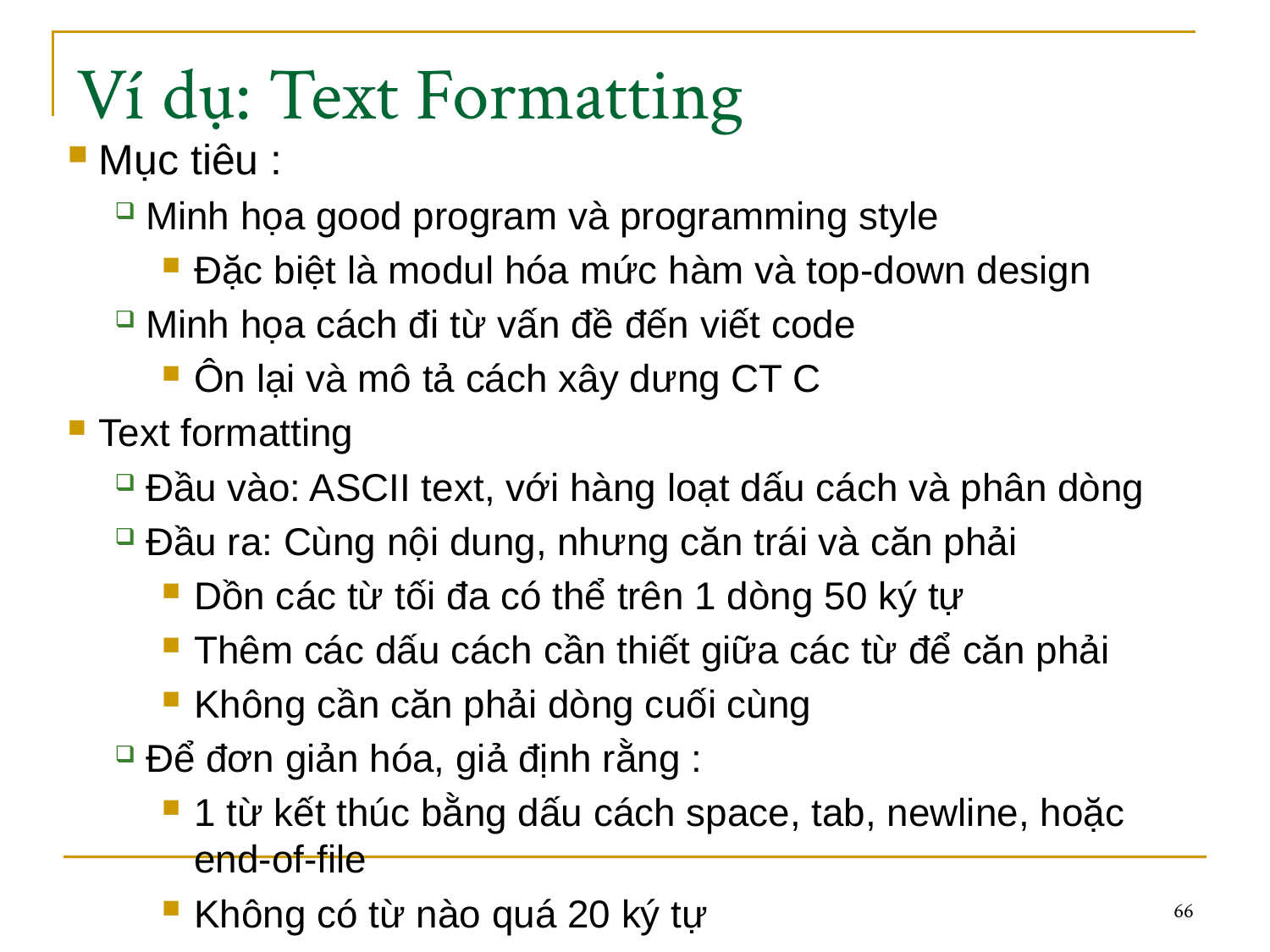

# Ví dụ: Text Formatting
Mục tiêu :
Minh họa good program và programming style
Đặc biệt là modul hóa mức hàm và top-down design
Minh họa cách đi từ vấn đề đến viết code
Ôn lại và mô tả cách xây dưng CT C
Text formatting
Đầu vào: ASCII text, với hàng loạt dấu cách và phân dòng
Đầu ra: Cùng nội dung, nhưng căn trái và căn phải
Dồn các từ tối đa có thể trên 1 dòng 50 ký tự
Thêm các dấu cách cần thiết giữa các từ để căn phải
Không cần căn phải dòng cuối cùng
Để đơn giản hóa, giả định rằng :
1 từ kết thúc bằng dấu cách space, tab, newline, hoặc end-of-file
Không có từ nào quá 20 ký tự
66